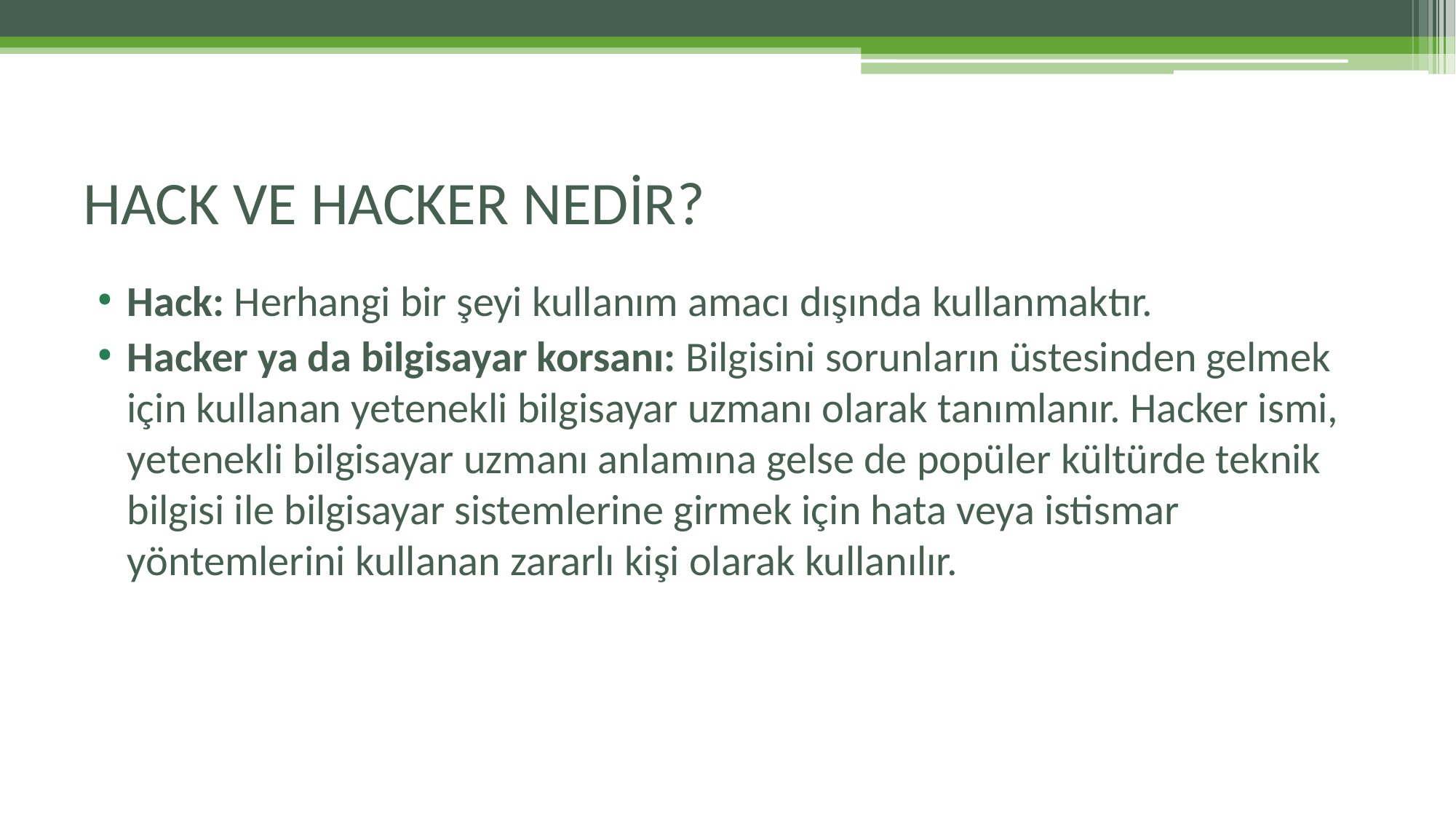

# HACK VE HACKER NEDİR?
Hack: Herhangi bir şeyi kullanım amacı dışında kullanmaktır.
Hacker ya da bilgisayar korsanı: Bilgisini sorunların üstesinden gelmek için kullanan yetenekli bilgisayar uzmanı olarak tanımlanır. Hacker ismi, yetenekli bilgisayar uzmanı anlamına gelse de popüler kültürde teknik bilgisi ile bilgisayar sistemlerine girmek için hata veya istismar yöntemlerini kullanan zararlı kişi olarak kullanılır.